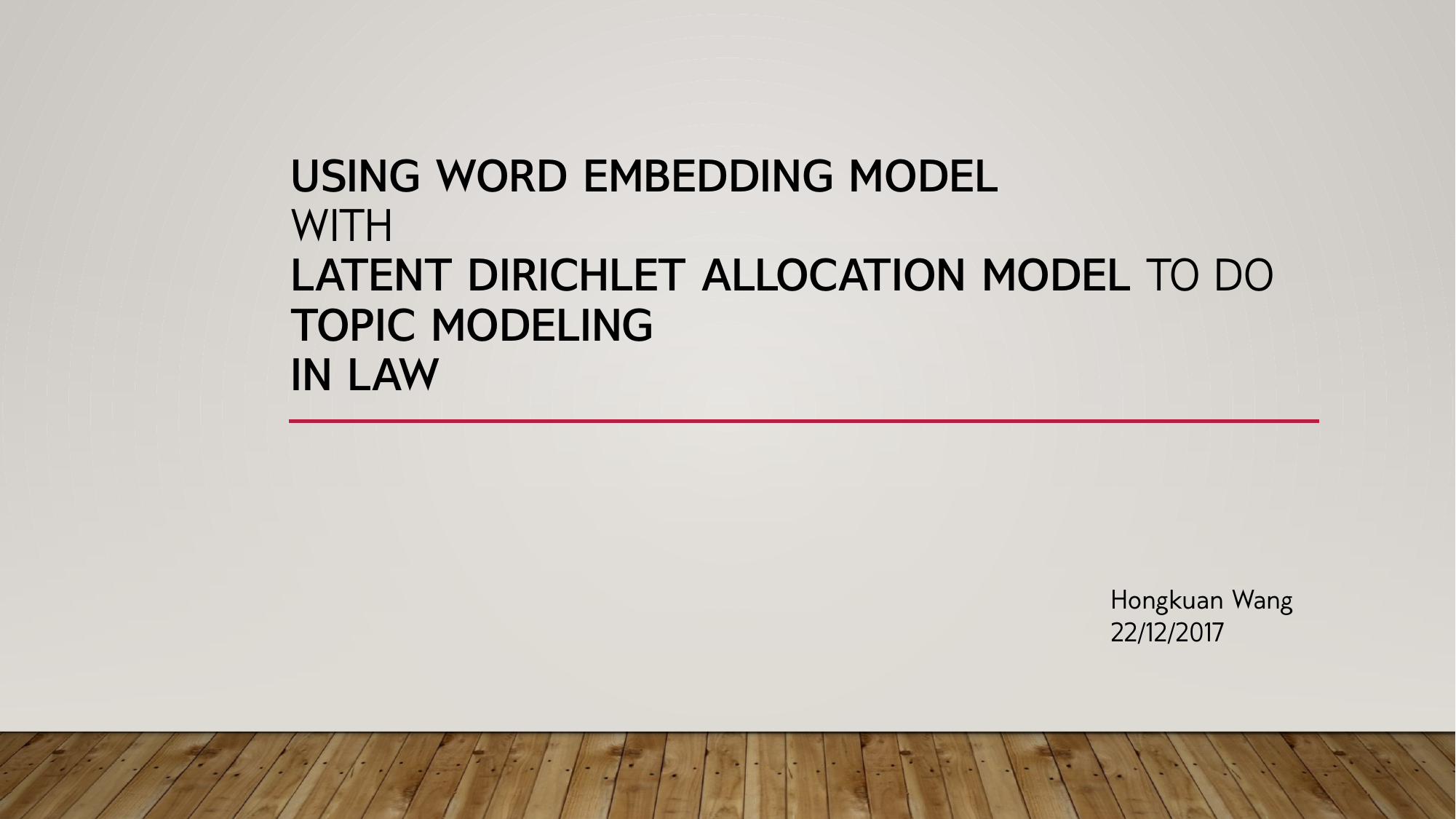

# Using Word Embedding Model with Latent Dirichlet Allocation Model to do Topic Modeling in Law
Hongkuan Wang
22/12/2017